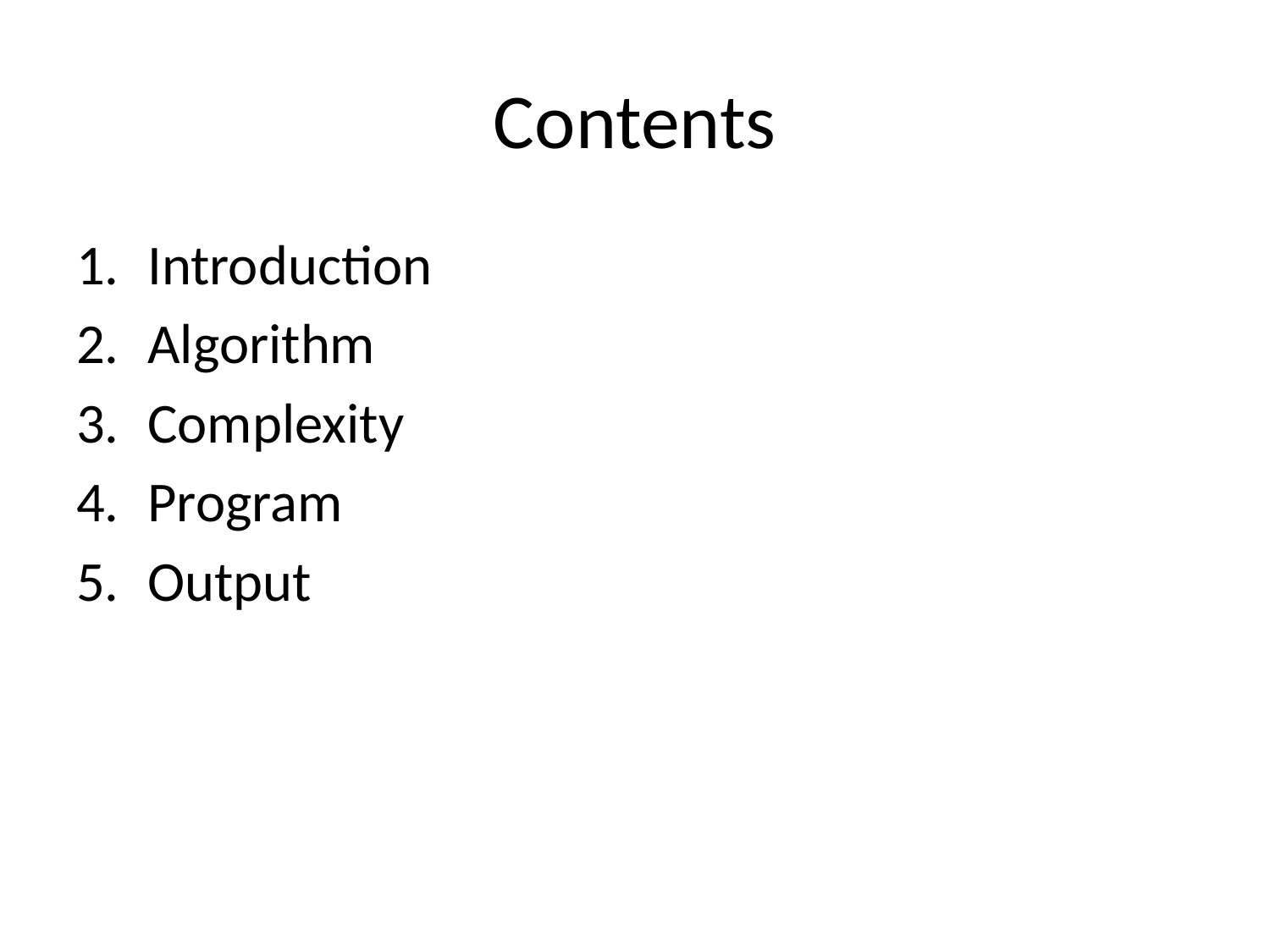

# Contents
Introduction
Algorithm
Complexity
Program
Output